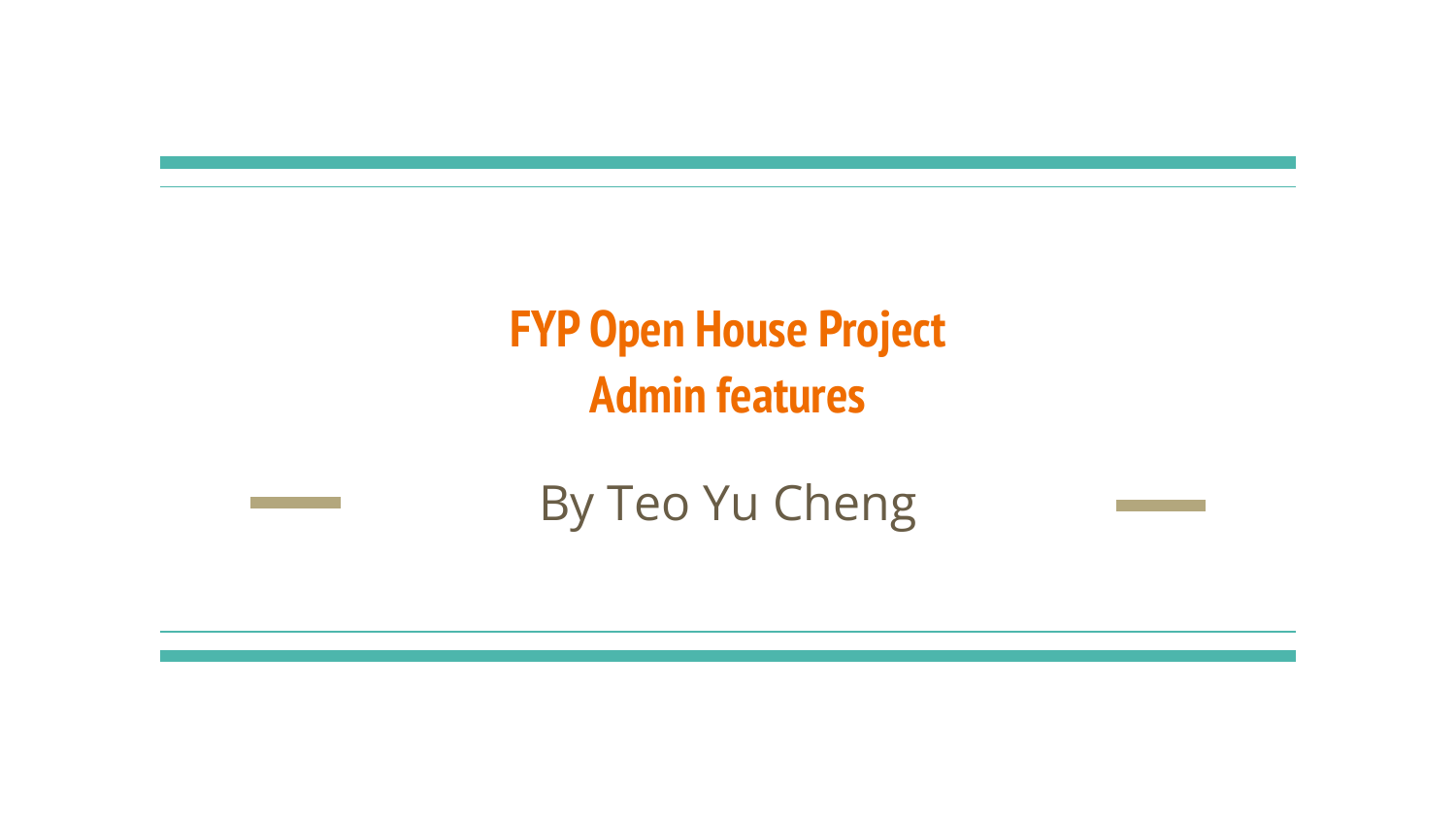

# FYP Open House Project
Admin features
By Teo Yu Cheng